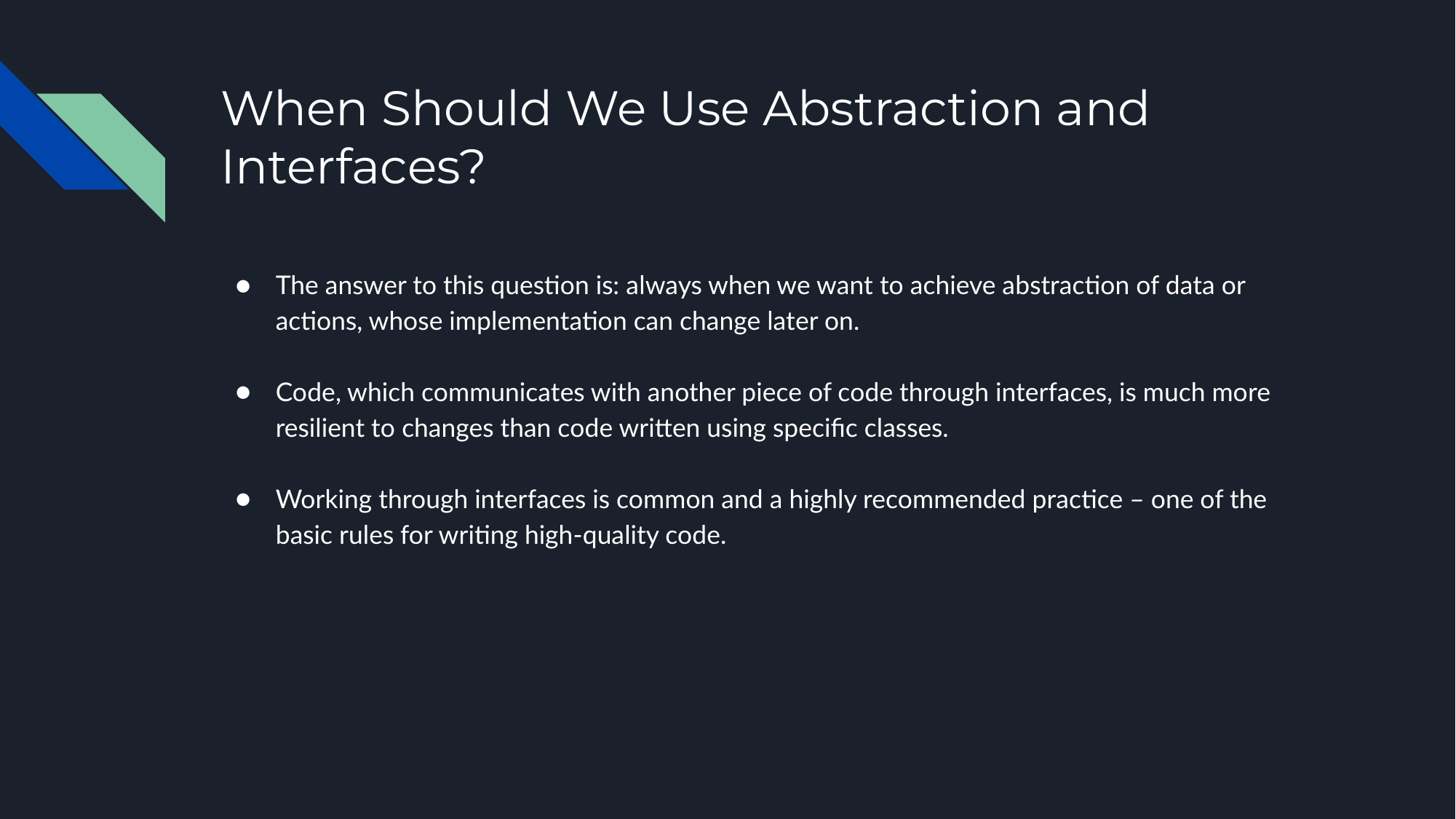

# When Should We Use Abstraction and Interfaces?
The answer to this question is: always when we want to achieve abstraction of data or actions, whose implementation can change later on.

Code, which communicates with another piece of code through interfaces, is much more resilient to changes than code written using specific classes.

Working through interfaces is common and a highly recommended practice – one of the basic rules for writing high-quality code.